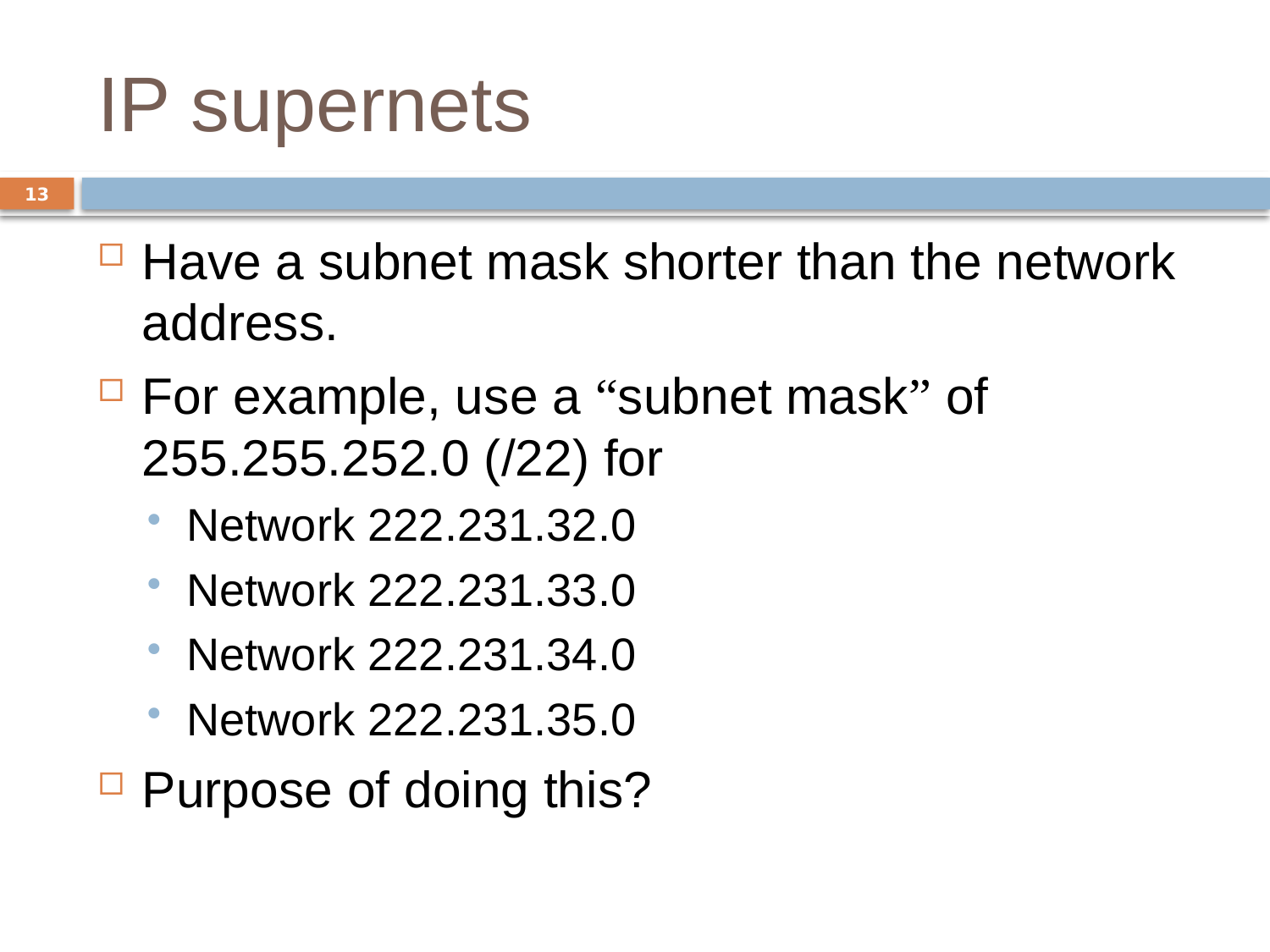

# IP supernets
13
Have a subnet mask shorter than the network address.
For example, use a “subnet mask” of 255.255.252.0 (/22) for
Network 222.231.32.0
Network 222.231.33.0
Network 222.231.34.0
Network 222.231.35.0
Purpose of doing this?